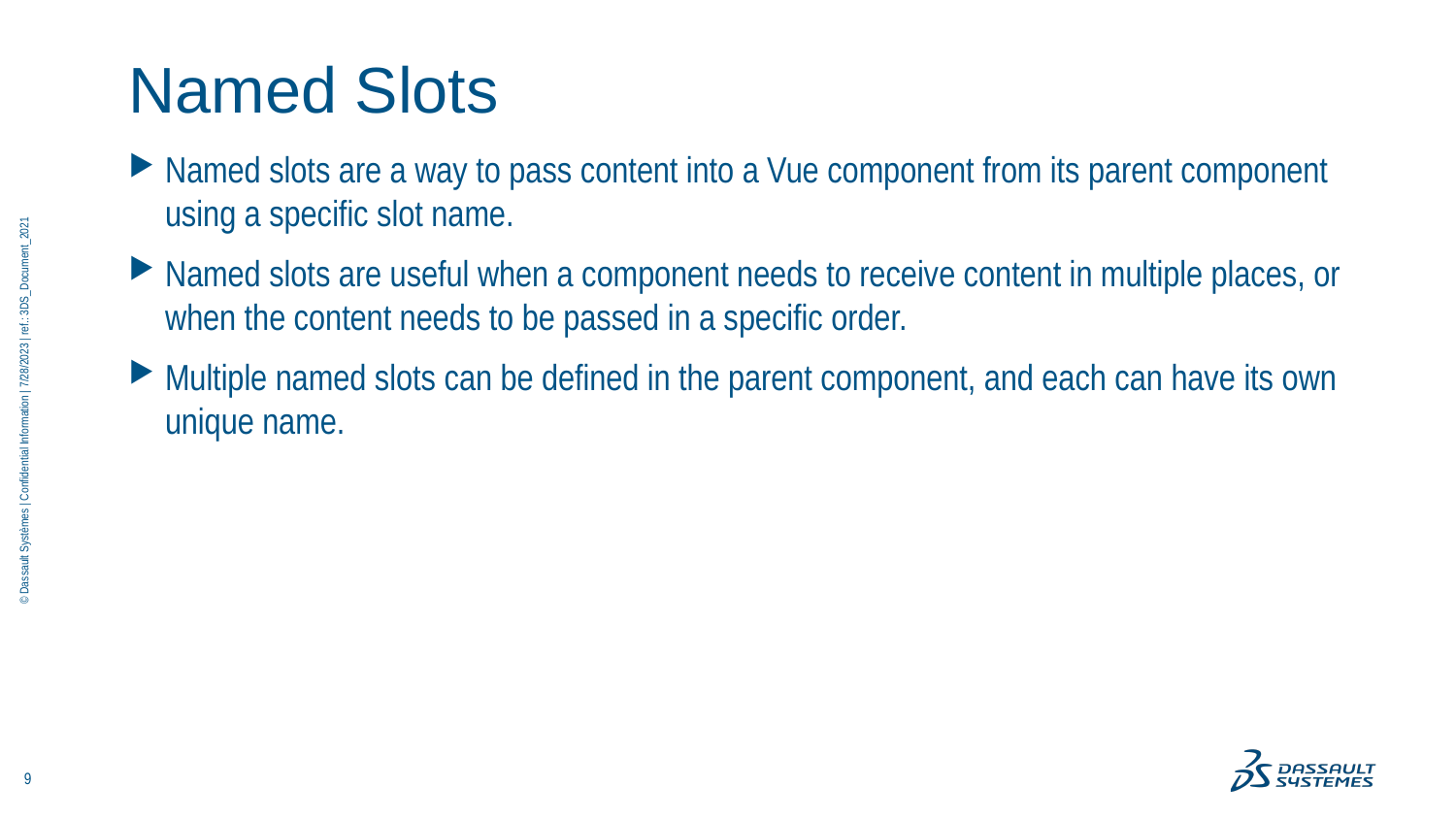

# Named Slots
Named slots are a way to pass content into a Vue component from its parent component using a specific slot name.
Named slots are useful when a component needs to receive content in multiple places, or when the content needs to be passed in a specific order.
Multiple named slots can be defined in the parent component, and each can have its own unique name.